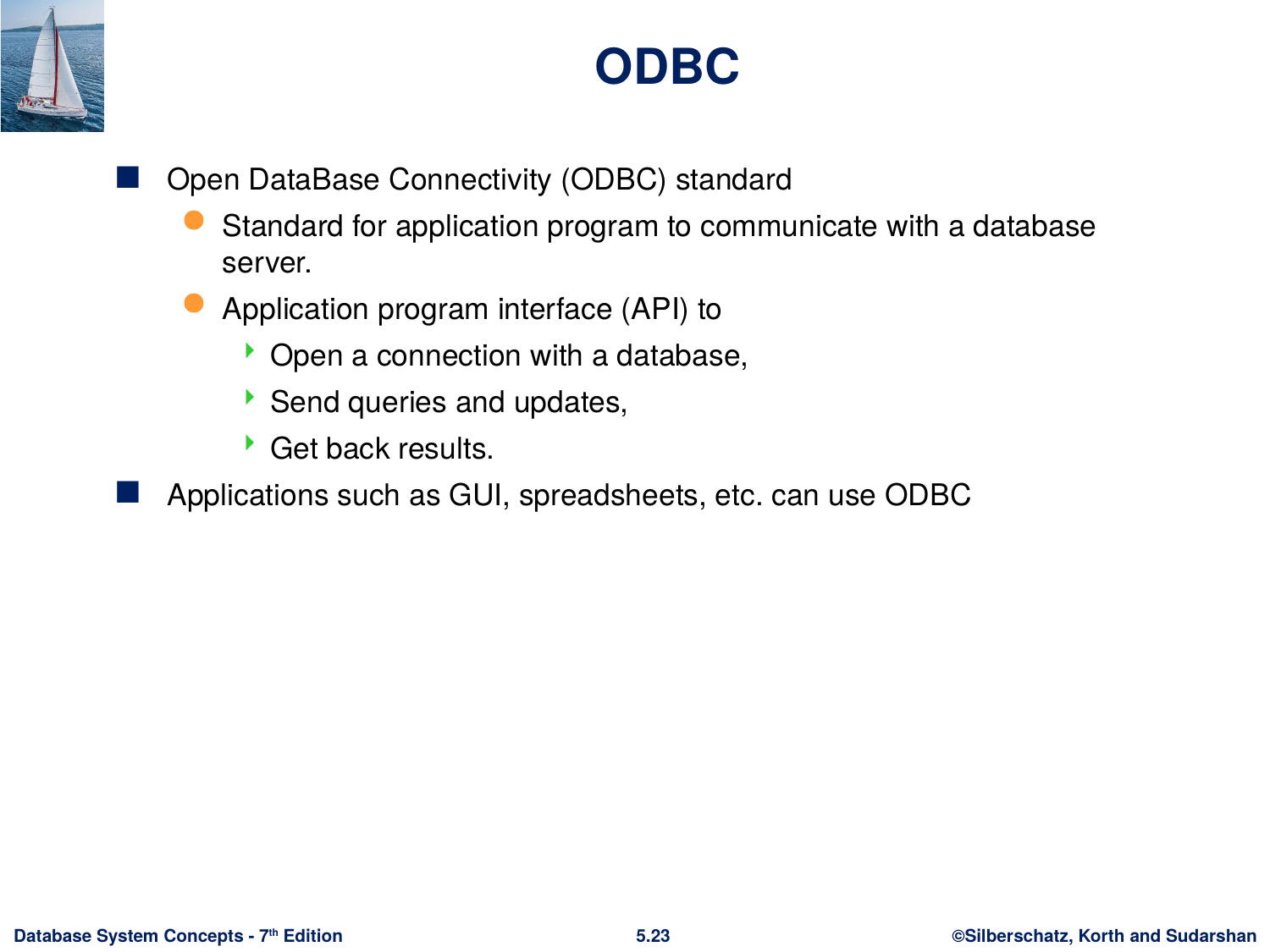

# ODBC
Open DataBase Connectivity (ODBC) standard
Standard for application program to communicate with a database server.
Application program interface (API) to
Open a connection with a database,
Send queries and updates,
Get back results.
Applications such as GUI, spreadsheets, etc. can use ODBC